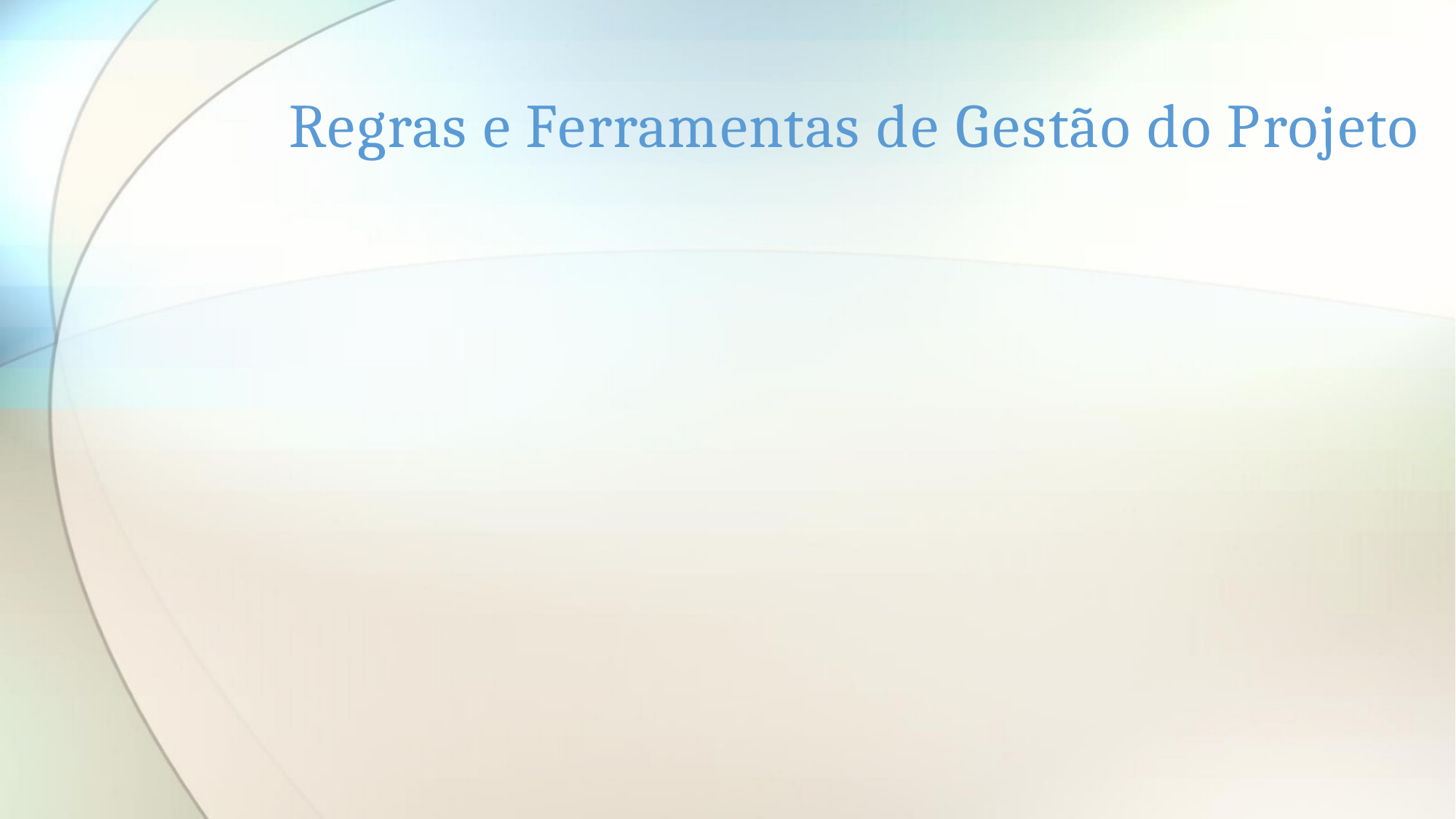

# Regras e Ferramentas de Gestão do Projeto